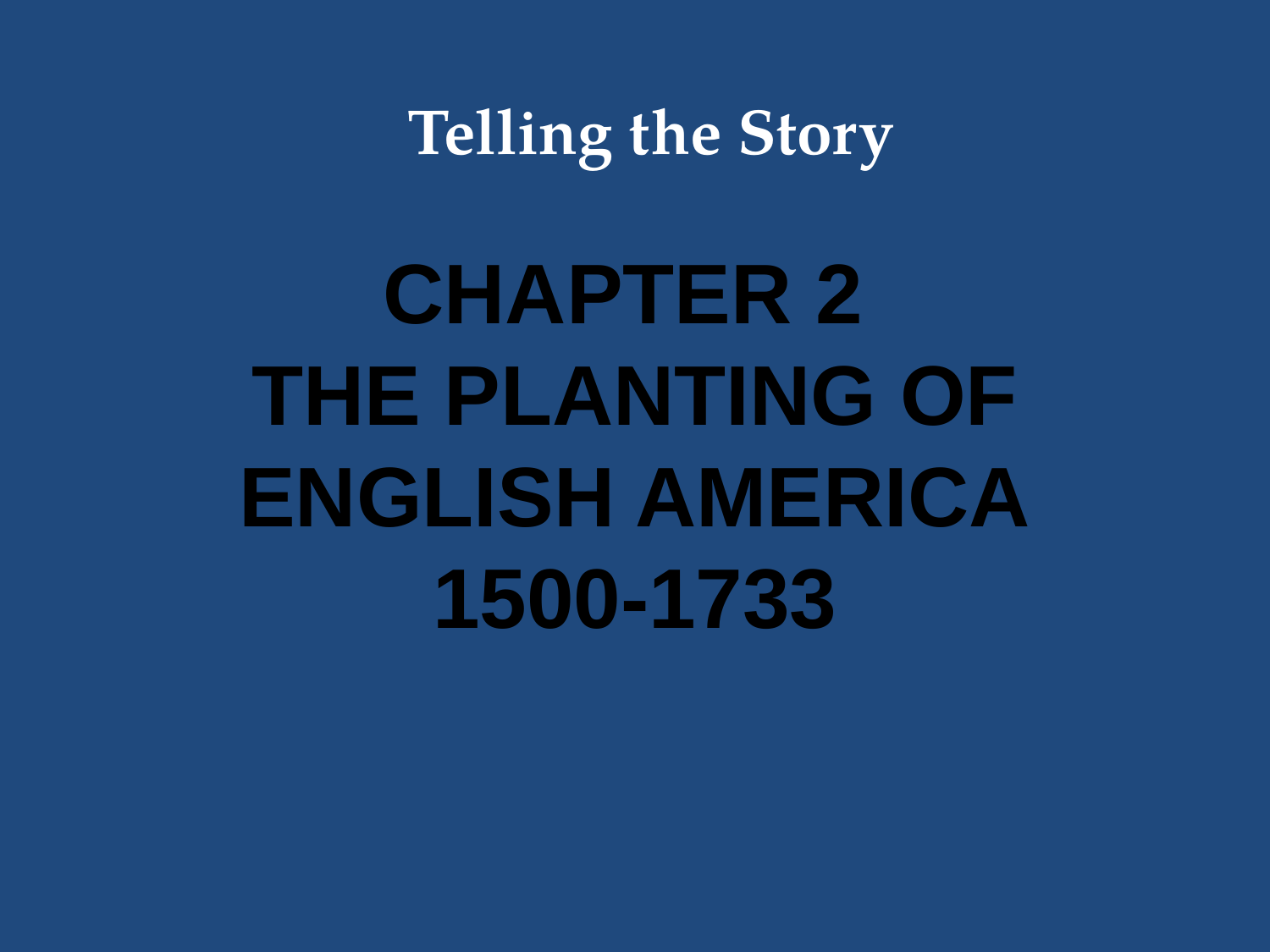

Telling the Story
# Chapter 2 THE PLANTING OF ENGLISH AMERICA 1500-1733